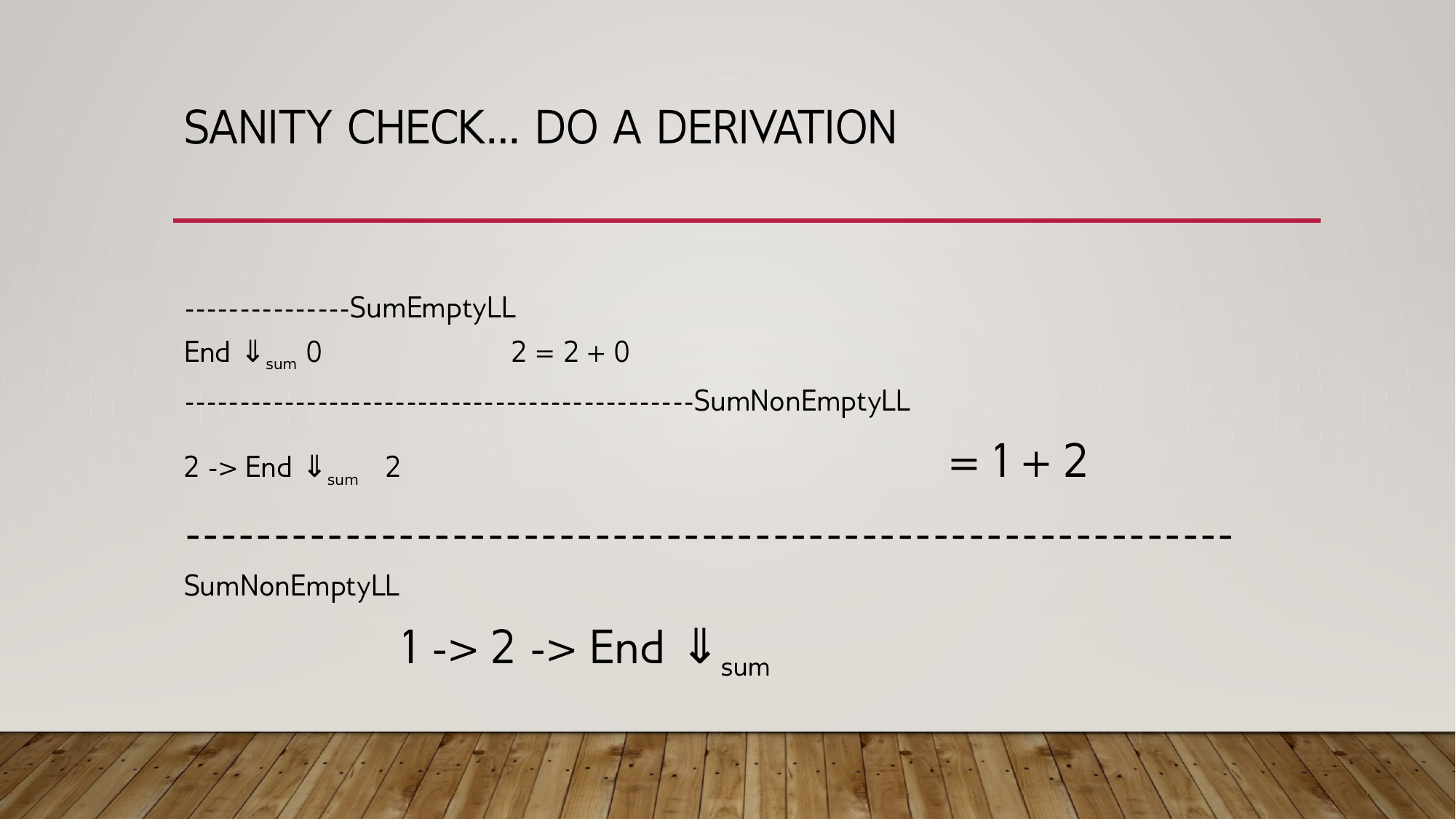

# Sanity check… Do a derivation
---------------SumEmptyLL
End ⇓sum 0		2 = 2 + 0
----------------------------------------------SumNonEmptyLL
2 -> End ⇓sum   2						= 1 + 2
-----------------------------------------------------------SumNonEmptyLL
		1 -> 2 -> End ⇓sum